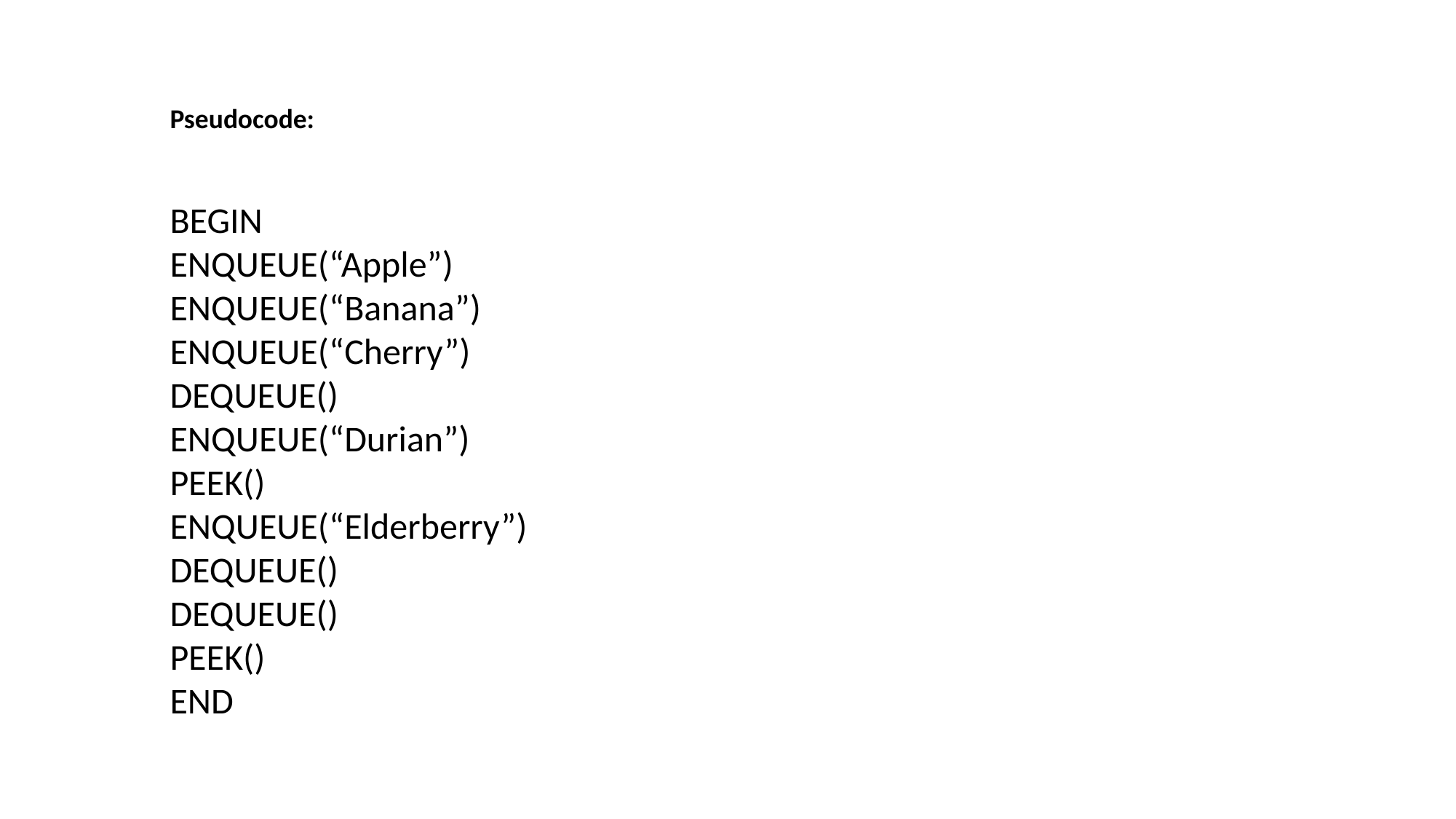

Pseudocode:
BEGIN
ENQUEUE(“Apple”)
ENQUEUE(“Banana”)
ENQUEUE(“Cherry”)
DEQUEUE()
ENQUEUE(“Durian”)
PEEK()
ENQUEUE(“Elderberry”)
DEQUEUE()
DEQUEUE()
PEEK()
END